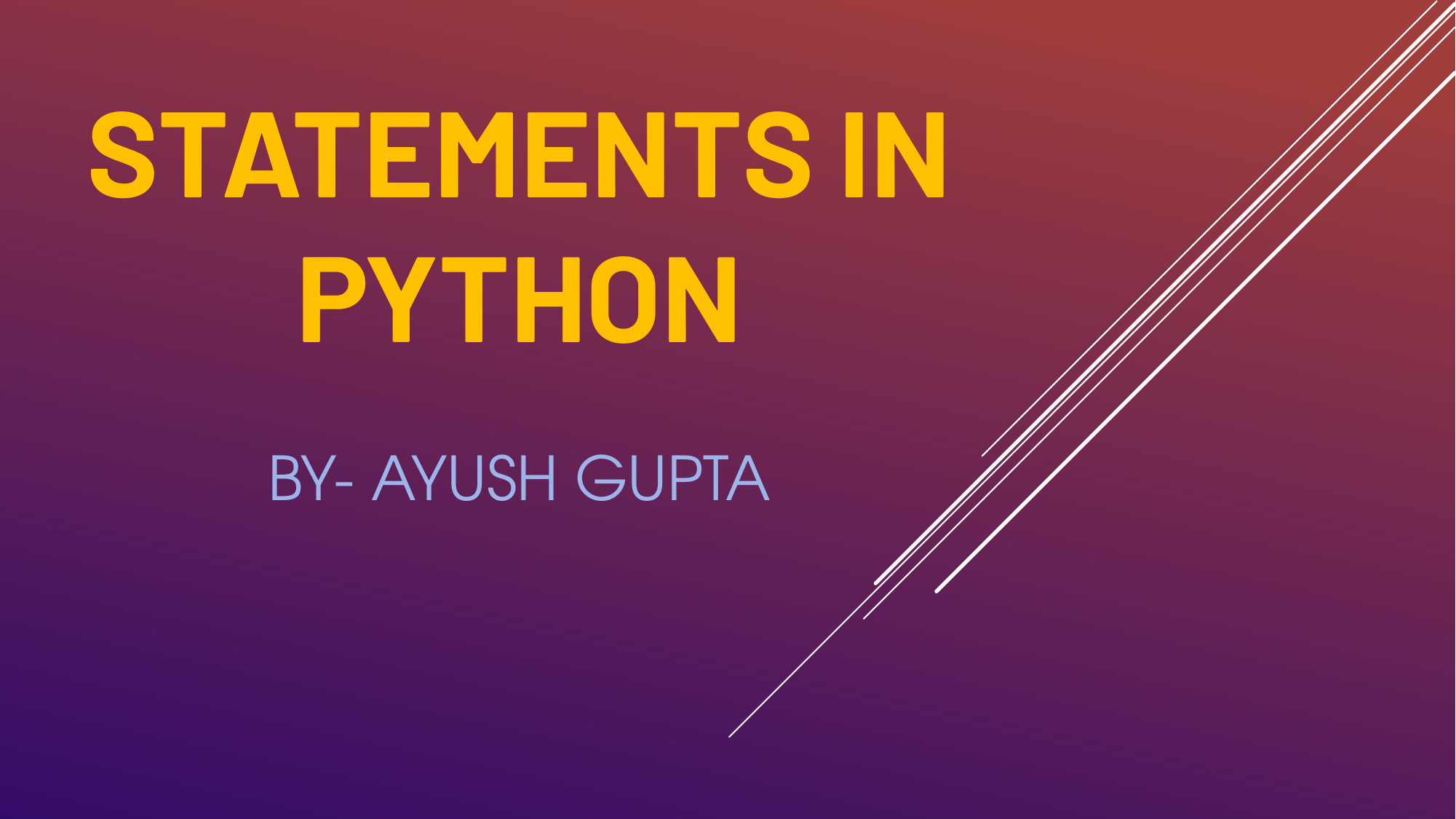

# STATEMENTS IN PYTHON
BY- AYUSH GUPTA